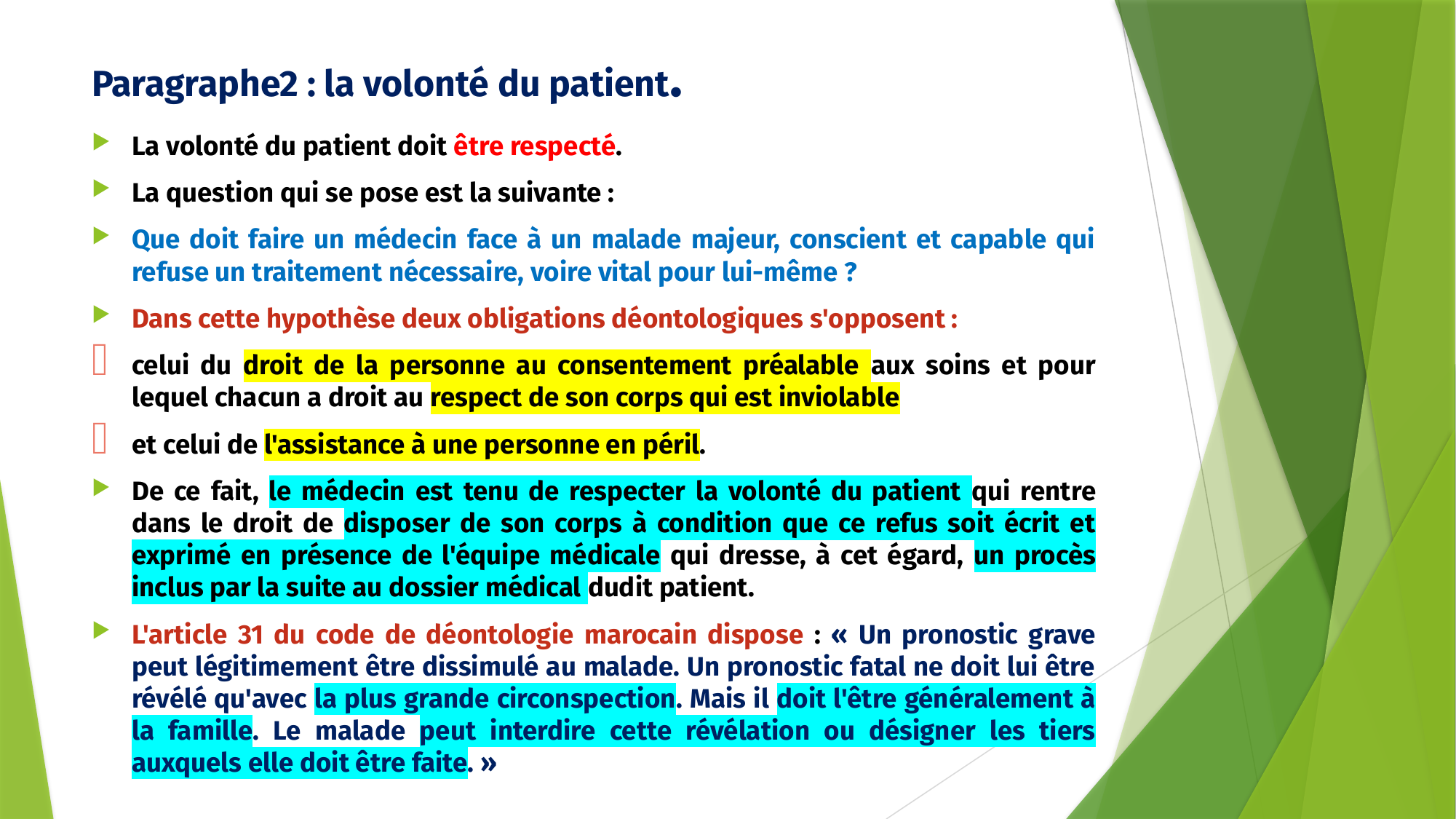

# Paragraphe2 : la volonté du patient.
La volonté du patient doit être respecté.
La question qui se pose est la suivante :
Que doit faire un médecin face à un malade majeur, conscient et capable qui refuse un traitement nécessaire, voire vital pour lui-même ?
Dans cette hypothèse deux obligations déontologiques s'opposent :
celui du droit de la personne au consentement préalable aux soins et pour lequel chacun a droit au respect de son corps qui est inviolable
et celui de l'assistance à une personne en péril.
De ce fait, le médecin est tenu de respecter la volonté du patient qui rentre dans le droit de disposer de son corps à condition que ce refus soit écrit et exprimé en présence de l'équipe médicale qui dresse, à cet égard, un procès inclus par la suite au dossier médical dudit patient.
L'article 31 du code de déontologie marocain dispose : « Un pronostic grave peut légitimement être dissimulé au malade. Un pronostic fatal ne doit lui être révélé qu'avec la plus grande circonspection. Mais il doit l'être généralement à la famille. Le malade peut interdire cette révélation ou désigner les tiers auxquels elle doit être faite. »